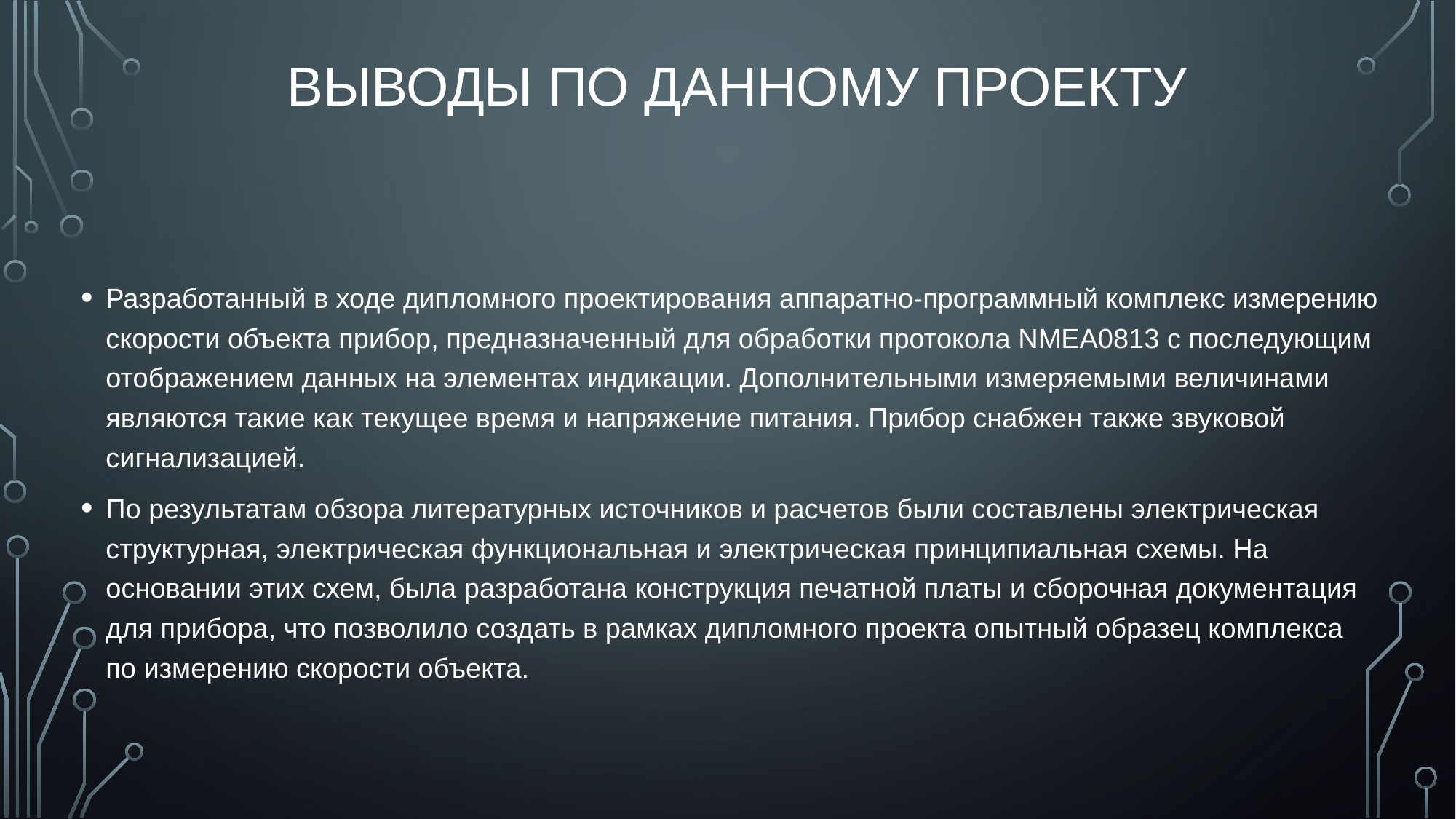

# Выводы по данному проекту
Разработанный в ходе дипломного проектирования аппаратно-программный комплекс измерению скорости объекта прибор, предназначенный для обработки протокола NMEA0813 с последующим отображением данных на элементах индикации. Дополнительными измеряемыми величинами являются такие как текущее время и напряжение питания. Прибор снабжен также звуковой сигнализацией.
По результатам обзора литературных источников и расчетов были составлены электрическая структурная, электрическая функциональная и электрическая принципиальная схемы. На основании этих схем, была разработана конструкция печатной платы и сборочная документация для прибора, что позволило создать в рамках дипломного проекта опытный образец комплекса по измерению скорости объекта.